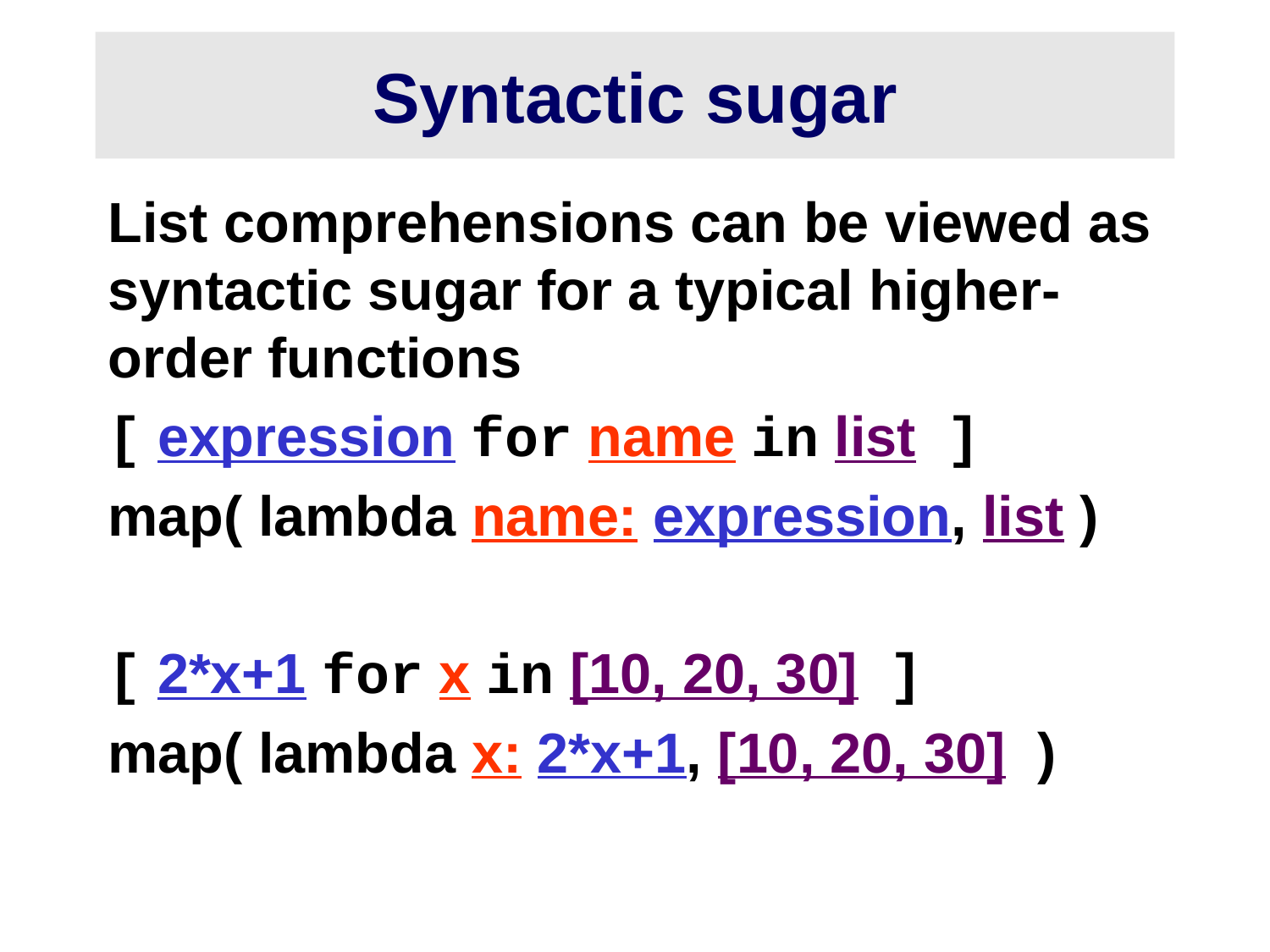

# Syntactic sugar
List comprehensions can be viewed as syntactic sugar for a typical higher-order functions
[ expression for name in list  ]
map( lambda name: expression, list )

[ 2*x+1 for x in [10, 20, 30]  ]
map( lambda x: 2*x+1, [10, 20, 30]  )